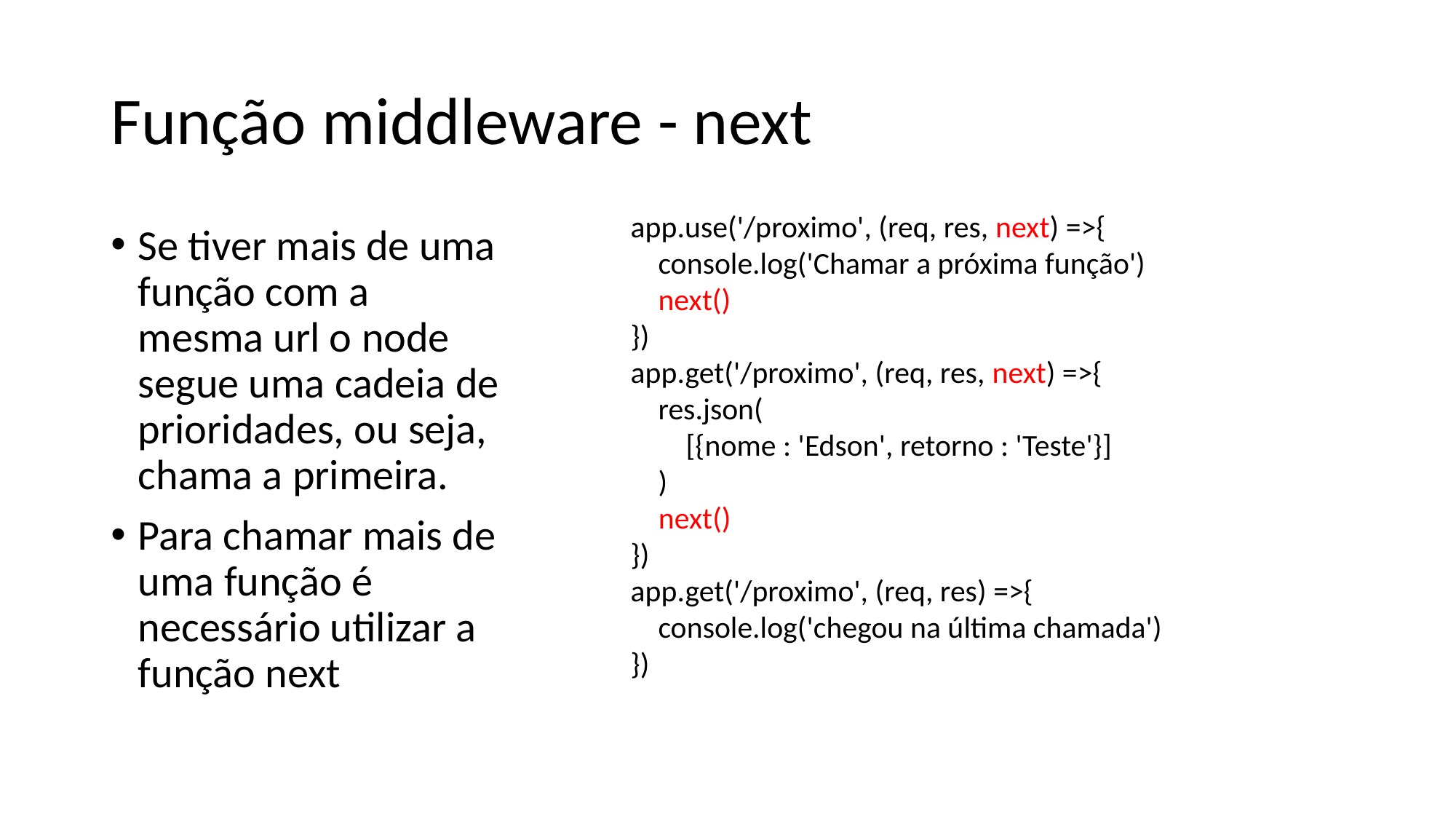

# Função middleware - next
app.use('/proximo', (req, res, next) =>{
    console.log('Chamar a próxima função')
    next()
})
app.get('/proximo', (req, res, next) =>{
    res.json(
        [{nome : 'Edson', retorno : 'Teste'}]
    )
    next()
})
app.get('/proximo', (req, res) =>{
    console.log('chegou na última chamada')
})

Se tiver mais de uma função com a mesma url o node segue uma cadeia de prioridades, ou seja, chama a primeira.
Para chamar mais de uma função é necessário utilizar a função next